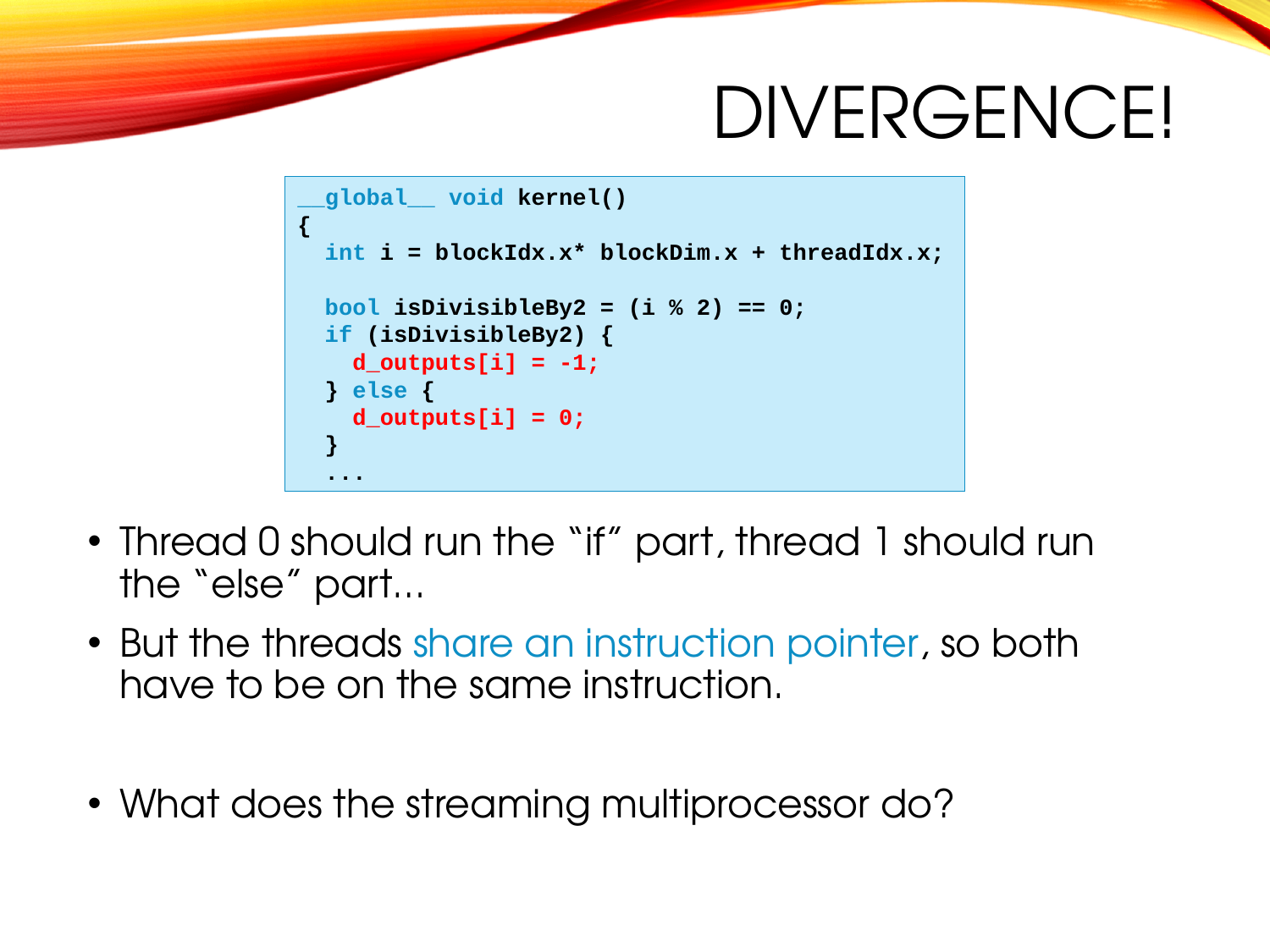

# Divergence!
__global__ void kernel()
{
  int i = blockIdx.x* blockDim.x + threadIdx.x;

  bool isDivisibleBy2 = (i % 2) == 0;
  if (isDivisibleBy2) {
    d_outputs[i] = -1;
  } else {
    d_outputs[i] = 0;
  }
  ...
Thread 0 should run the “if” part, thread 1 should run the “else” part…
But the threads share an instruction pointer, so both have to be on the same instruction.

What does the streaming multiprocessor do?